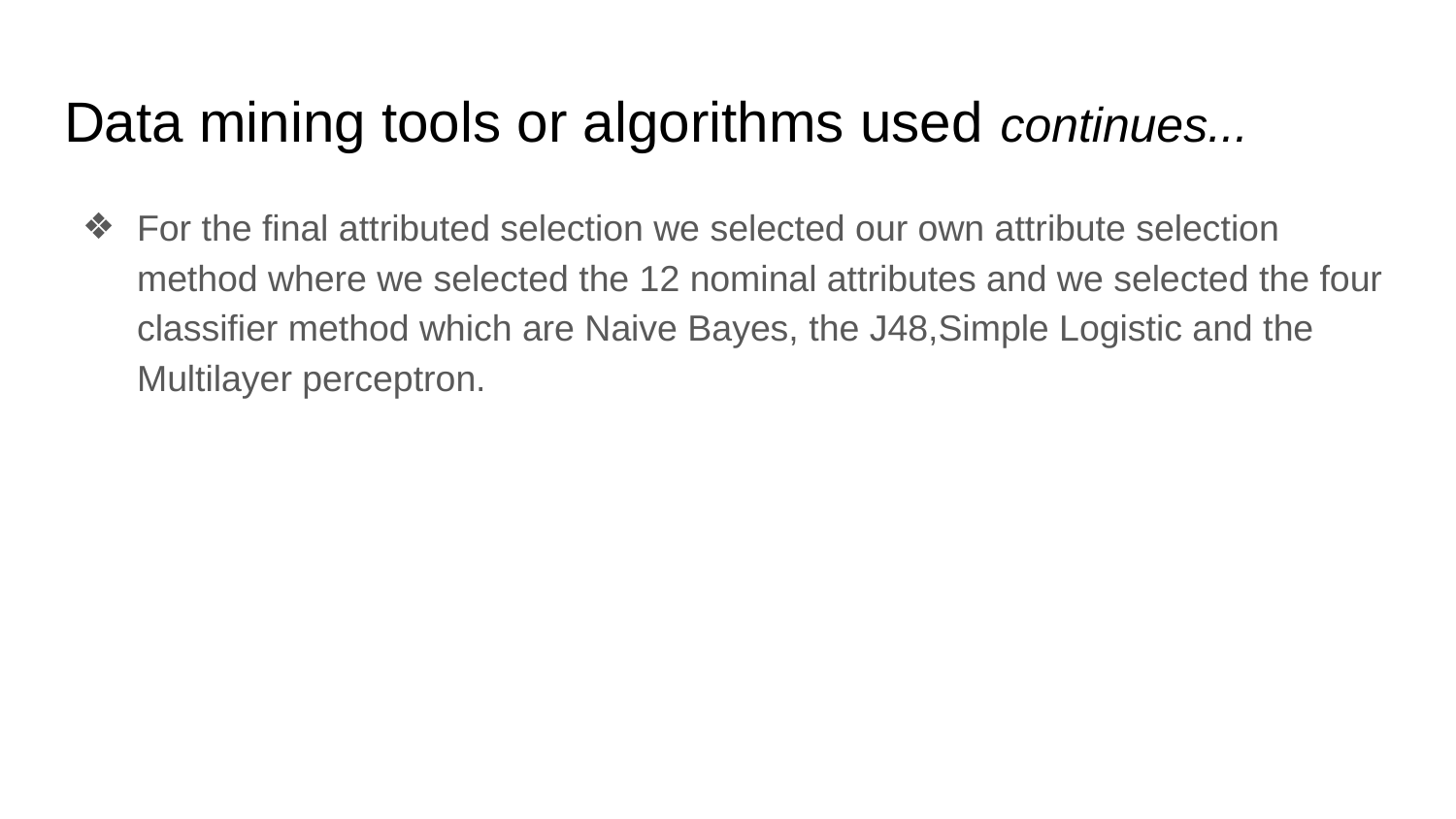

# Data mining tools or algorithms used continues...
For the final attributed selection we selected our own attribute selection method where we selected the 12 nominal attributes and we selected the four classifier method which are Naive Bayes, the J48,Simple Logistic and the Multilayer perceptron.